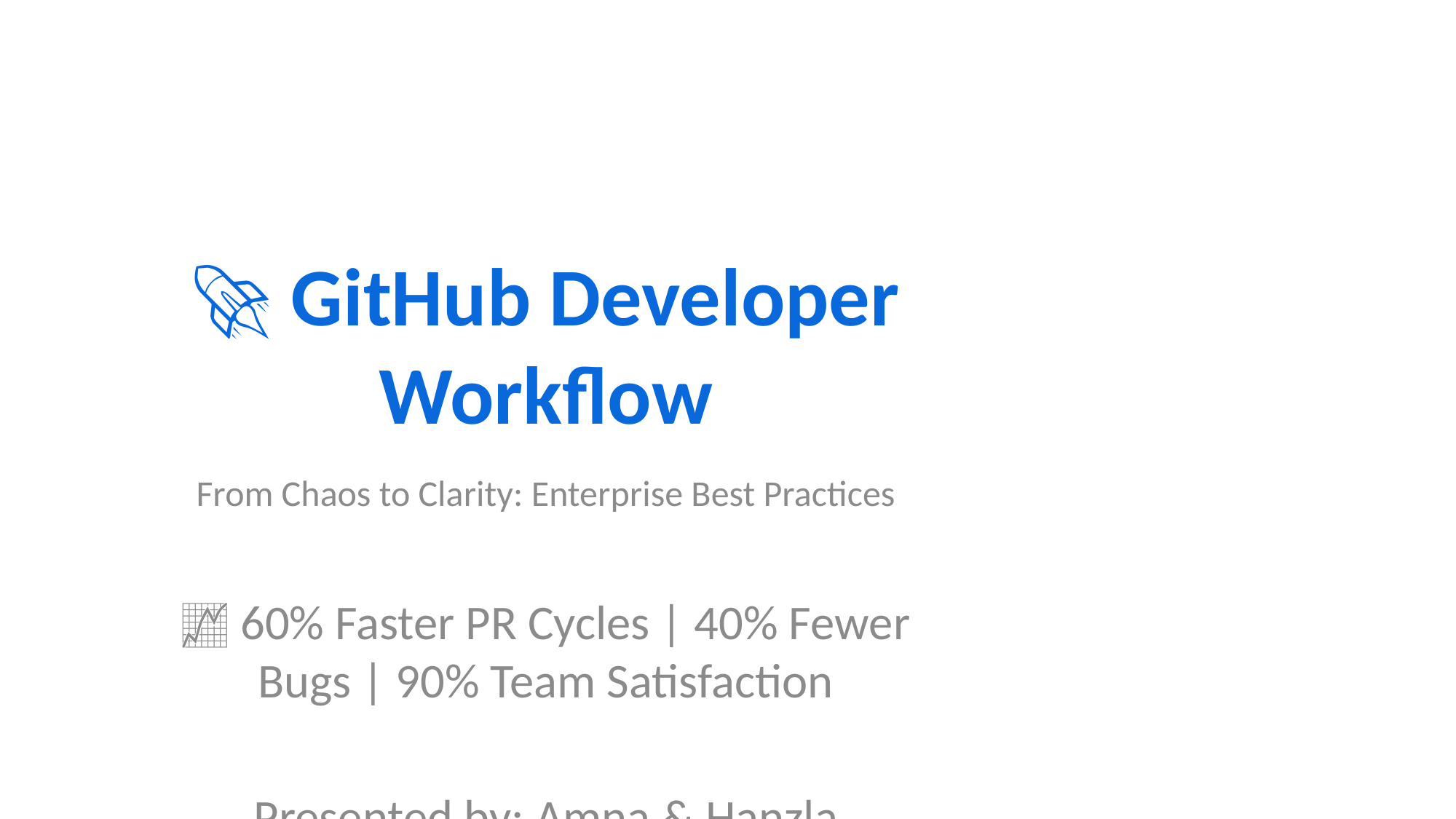

# 🚀 GitHub Developer Workflow
From Chaos to Clarity: Enterprise Best Practices

📈 60% Faster PR Cycles | 40% Fewer Bugs | 90% Team Satisfaction

Presented by: Amna & Hanzla